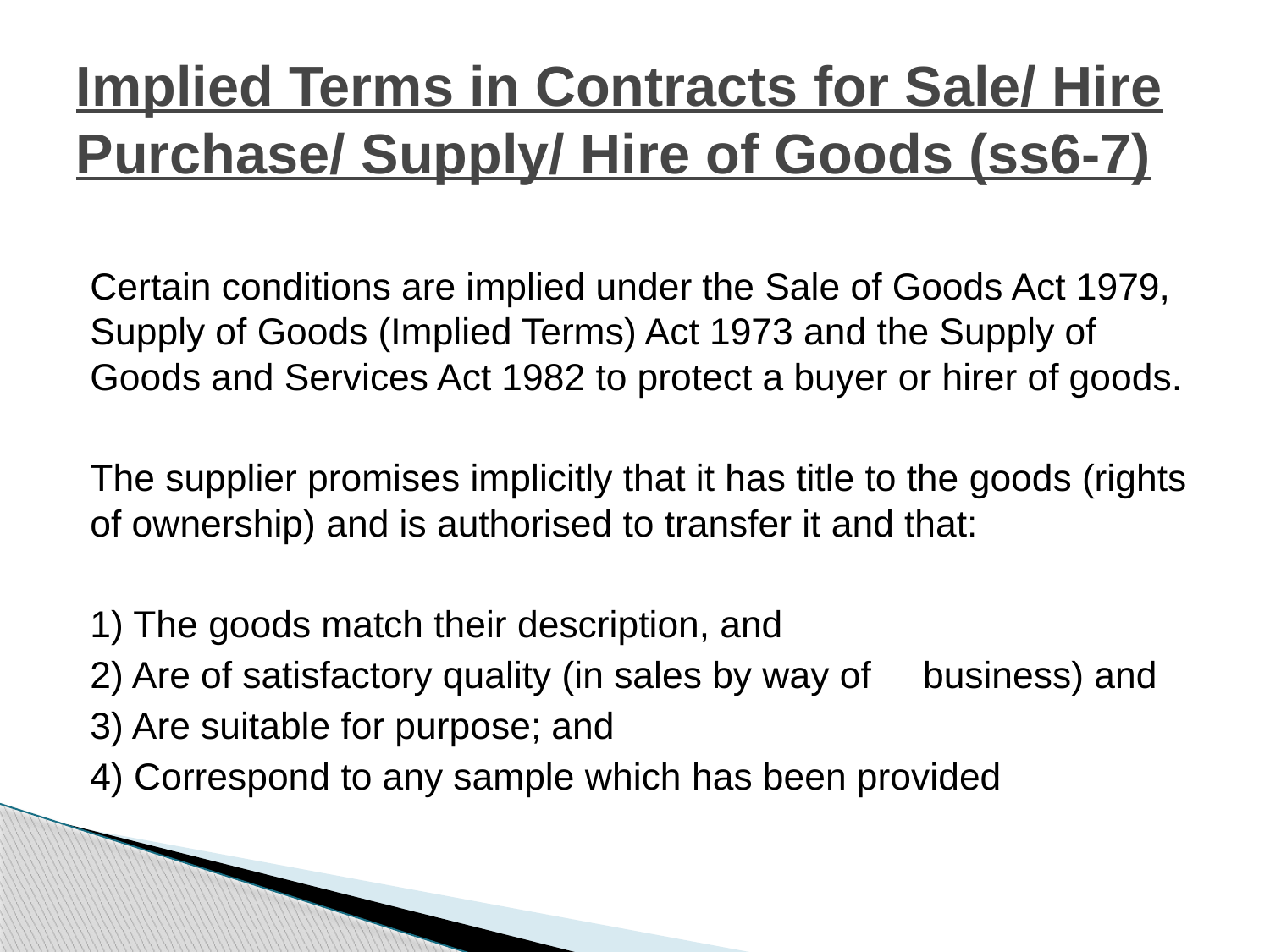

# Implied Terms in Contracts for Sale/ Hire Purchase/ Supply/ Hire of Goods (ss6-7)

Certain conditions are implied under the Sale of Goods Act 1979, Supply of Goods (Implied Terms) Act 1973 and the Supply of Goods and Services Act 1982 to protect a buyer or hirer of goods.

The supplier promises implicitly that it has title to the goods (rights of ownership) and is authorised to transfer it and that:

1) The goods match their description, and
2) Are of satisfactory quality (in sales by way of     business) and
3) Are suitable for purpose; and
4) Correspond to any sample which has been provided